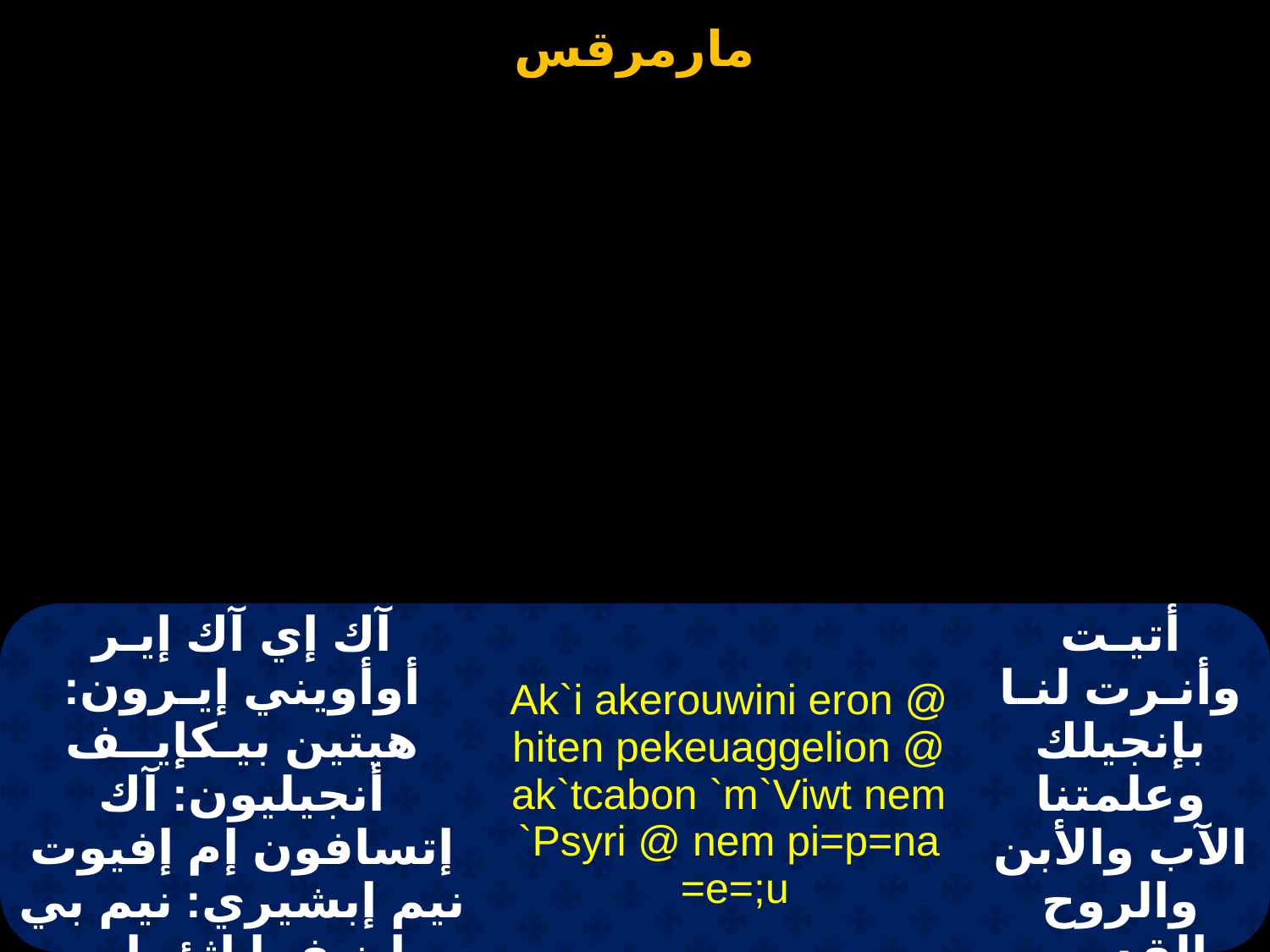

| آك إي آك إيـر أوأويني إيـرون: هيتين بيـكإيــف أنجيليون: آك إتسافون إم إفيوت نيم إبشيري: نيم بي إبنيفما إثؤواب | Ak`i akerouwini eron @ hiten pekeuaggelion @ ak`tcabon `m`Viwt nem `Psyri @ nem pi=p=na =e=;u | أتيـت وأنـرت لنـا بإنجيلك وعلمتنا الآب والأبن والروح القدس |
| --- | --- | --- |